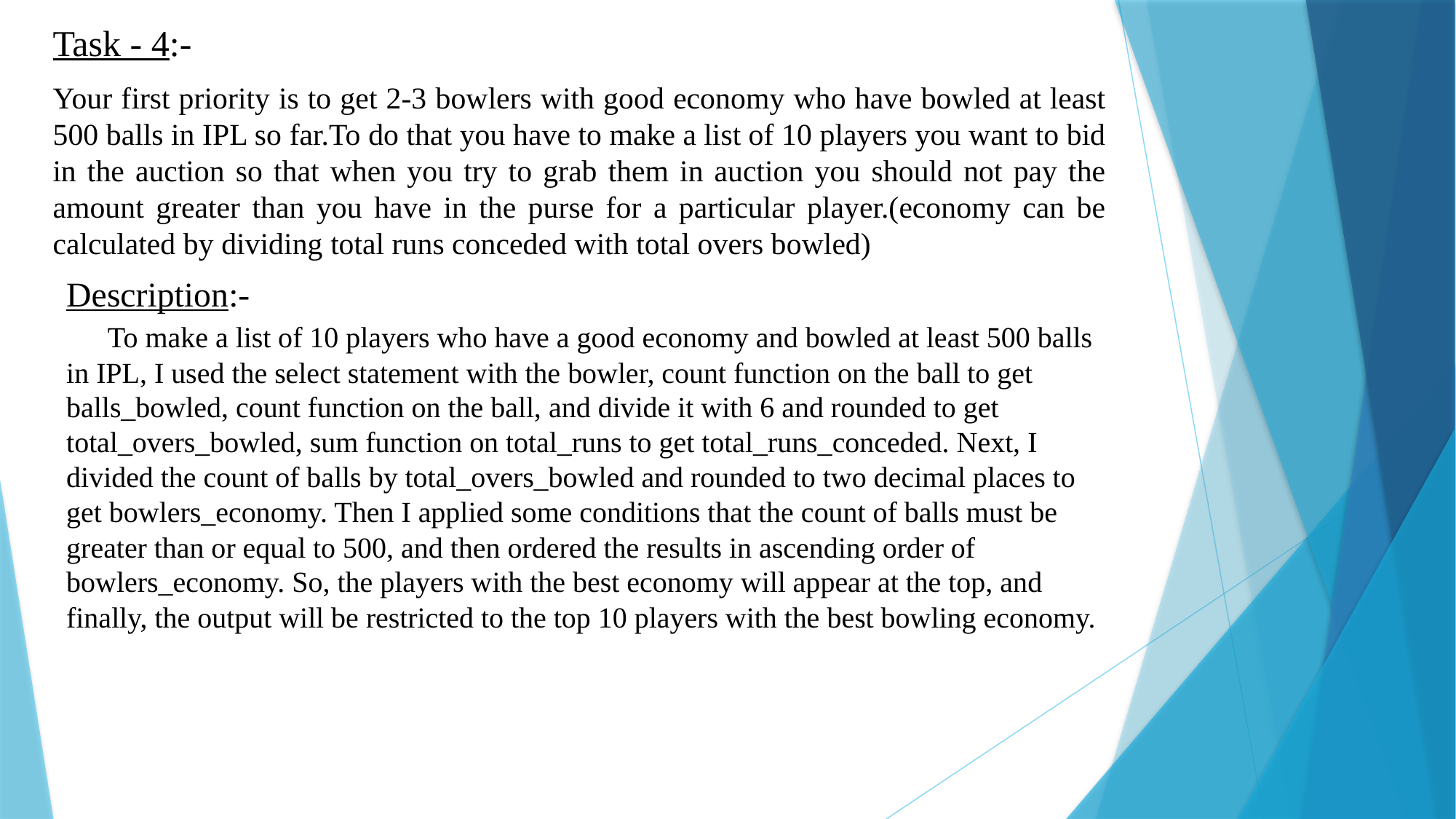

Task - 4:-
# Your first priority is to get 2-3 bowlers with good economy who have bowled at least 500 balls in IPL so far.To do that you have to make a list of 10 players you want to bid in the auction so that when you try to grab them in auction you should not pay the amount greater than you have in the purse for a particular player.(economy can be calculated by dividing total runs conceded with total overs bowled)
Description:-
	 To make a list of 10 players who have a good economy and bowled at least 500 balls in IPL, I used the select statement with the bowler, count function on the ball to get balls_bowled, count function on the ball, and divide it with 6 and rounded to get total_overs_bowled, sum function on total_runs to get total_runs_conceded. Next, I divided the count of balls by total_overs_bowled and rounded to two decimal places to get bowlers_economy. Then I applied some conditions that the count of balls must be greater than or equal to 500, and then ordered the results in ascending order of bowlers_economy. So, the players with the best economy will appear at the top, and finally, the output will be restricted to the top 10 players with the best bowling economy.